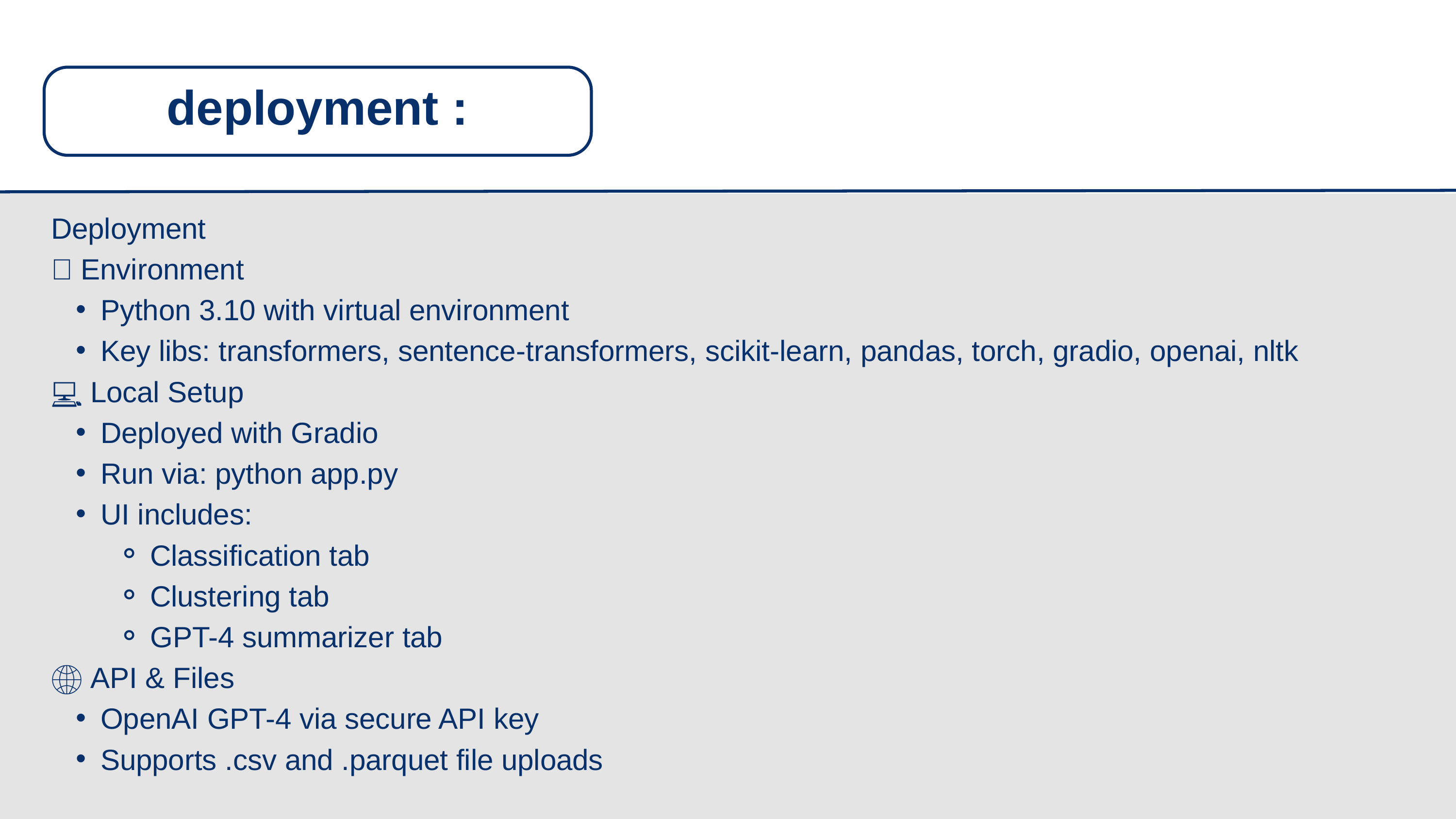

deployment :

Deployment
🧩 Environment
Python 3.10 with virtual environment
Key libs: transformers, sentence-transformers, scikit-learn, pandas, torch, gradio, openai, nltk
💻 Local Setup
Deployed with Gradio
Run via: python app.py
UI includes:
Classification tab
Clustering tab
GPT-4 summarizer tab
🌐 API & Files
OpenAI GPT-4 via secure API key
Supports .csv and .parquet file uploads